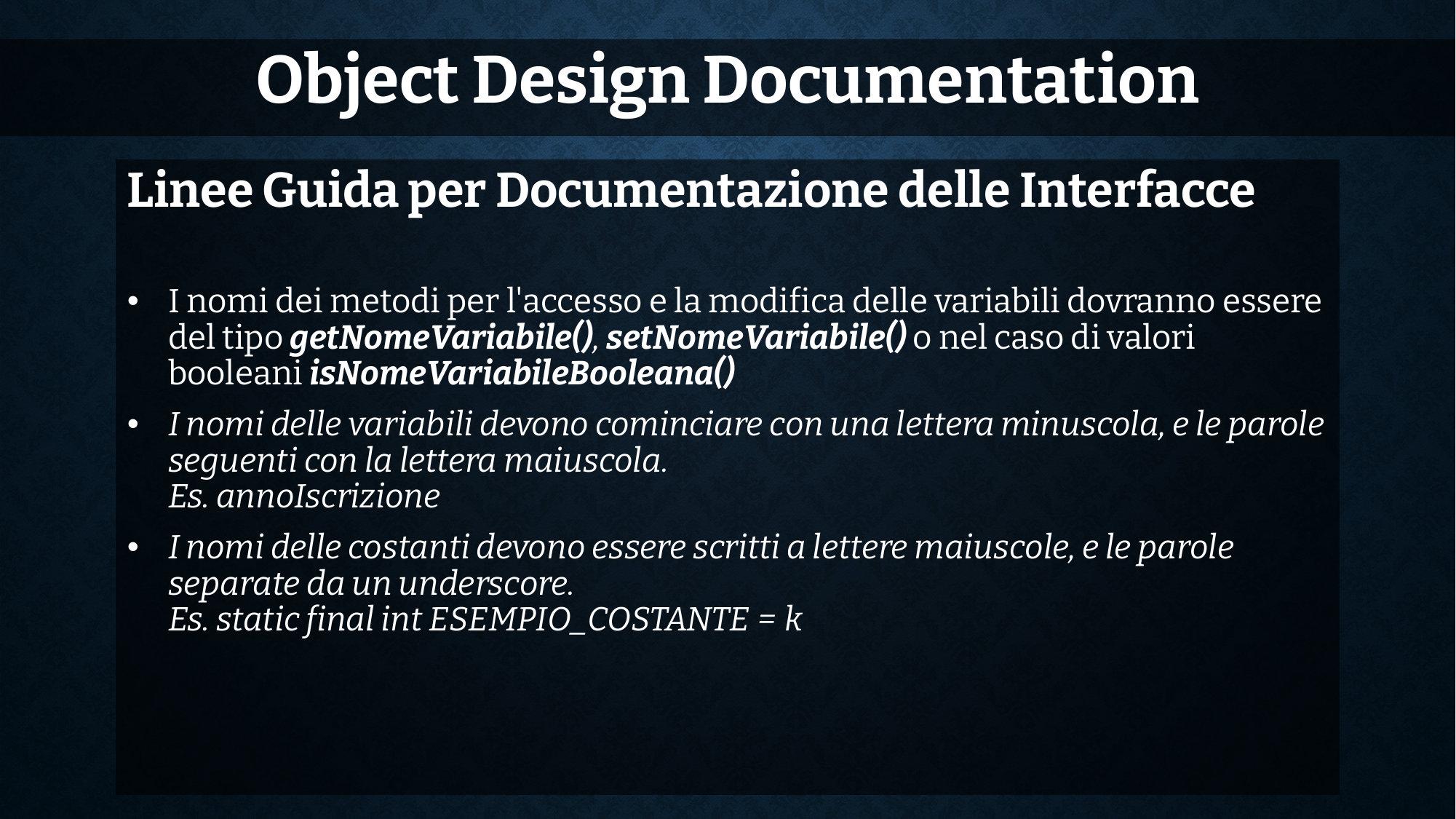

Object Design Documentation
Linee Guida per Documentazione delle Interfacce

I nomi dei metodi per l'accesso e la modifica delle variabili dovranno essere del tipo getNomeVariabile(), setNomeVariabile() o nel caso di valori booleani isNomeVariabileBooleana()
I nomi delle variabili devono cominciare con una lettera minuscola, e le parole seguenti con la lettera maiuscola.
Es. annoIscrizione
I nomi delle costanti devono essere scritti a lettere maiuscole, e le parole separate da un underscore.
Es. static final int ESEMPIO_COSTANTE = k